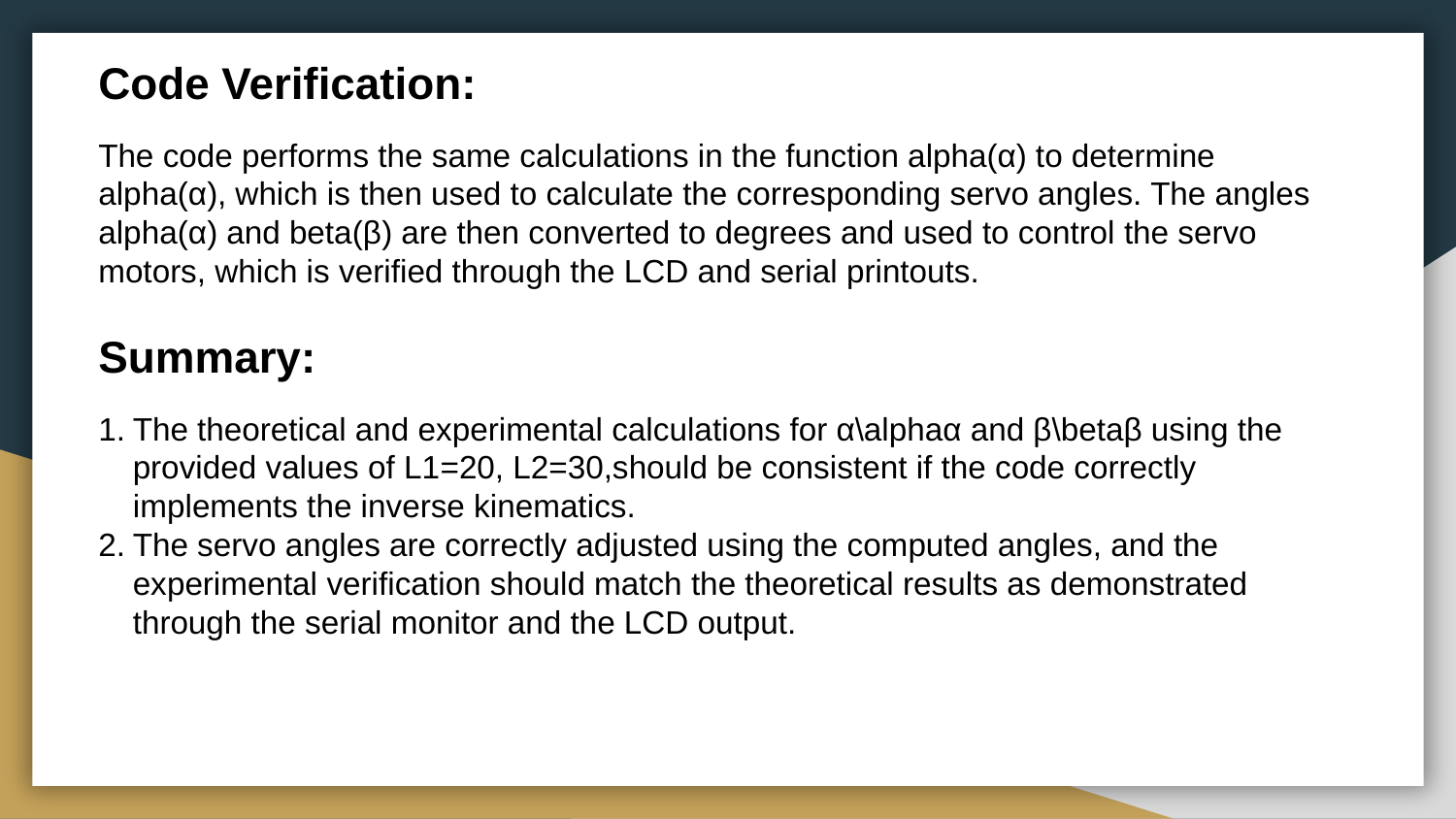

Code Verification:
The code performs the same calculations in the function alpha(α) to determine alpha(α), which is then used to calculate the corresponding servo angles. The angles alpha(α) and beta(β) are then converted to degrees and used to control the servo motors, which is verified through the LCD and serial printouts.

Summary:
The theoretical and experimental calculations for α\alphaα and β\betaβ using the provided values of L1​=20, L2=30,should be consistent if the code correctly implements the inverse kinematics.
The servo angles are correctly adjusted using the computed angles, and the experimental verification should match the theoretical results as demonstrated through the serial monitor and the LCD output.